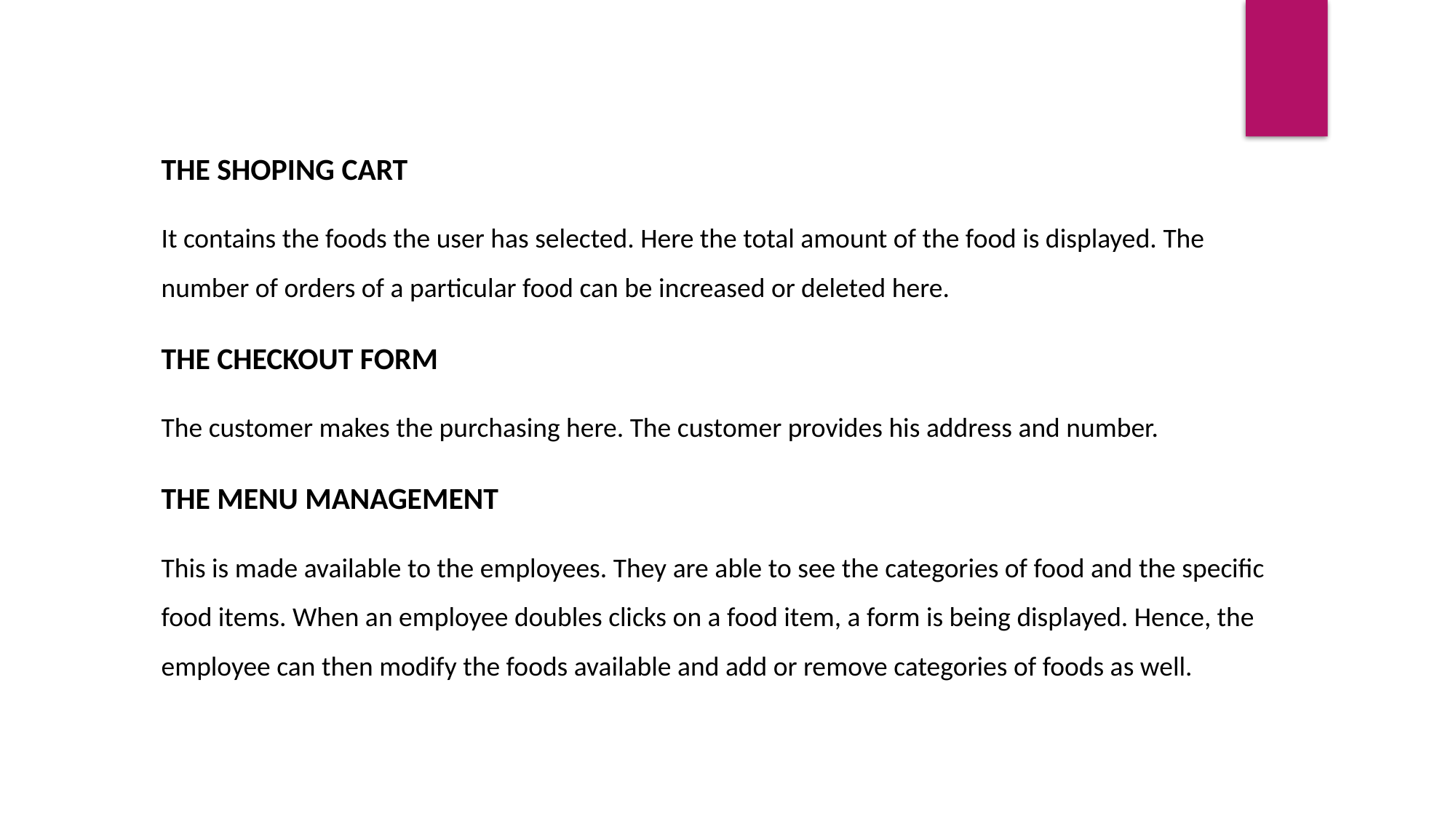

THE SHOPING CART
It contains the foods the user has selected. Here the total amount of the food is displayed. The number of orders of a particular food can be increased or deleted here.
THE CHECKOUT FORM
The customer makes the purchasing here. The customer provides his address and number.
THE MENU MANAGEMENT
This is made available to the employees. They are able to see the categories of food and the specific food items. When an employee doubles clicks on a food item, a form is being displayed. Hence, the employee can then modify the foods available and add or remove categories of foods as well.